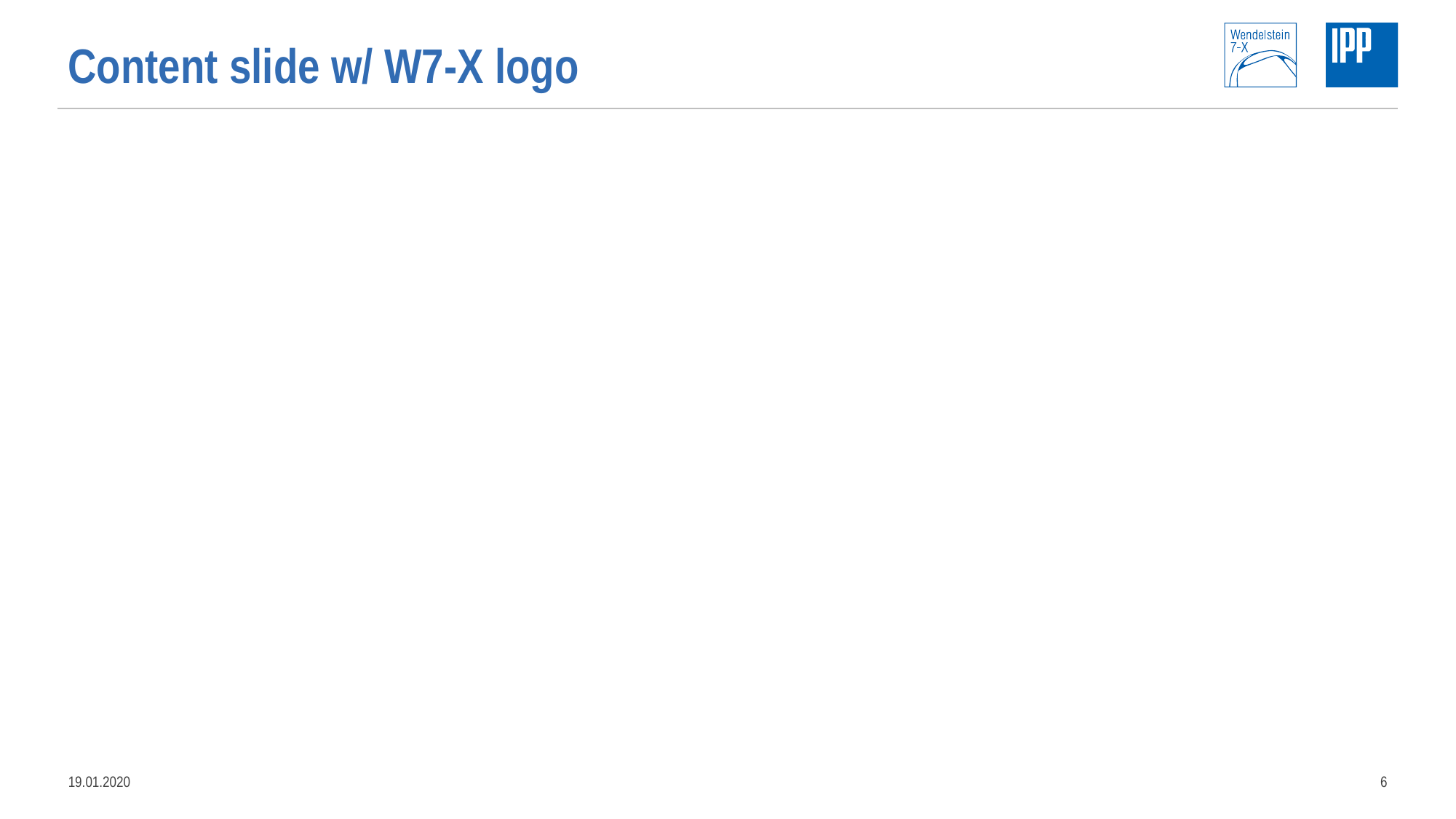

# Content slide w/ W7-X logo

19.01.2020

6